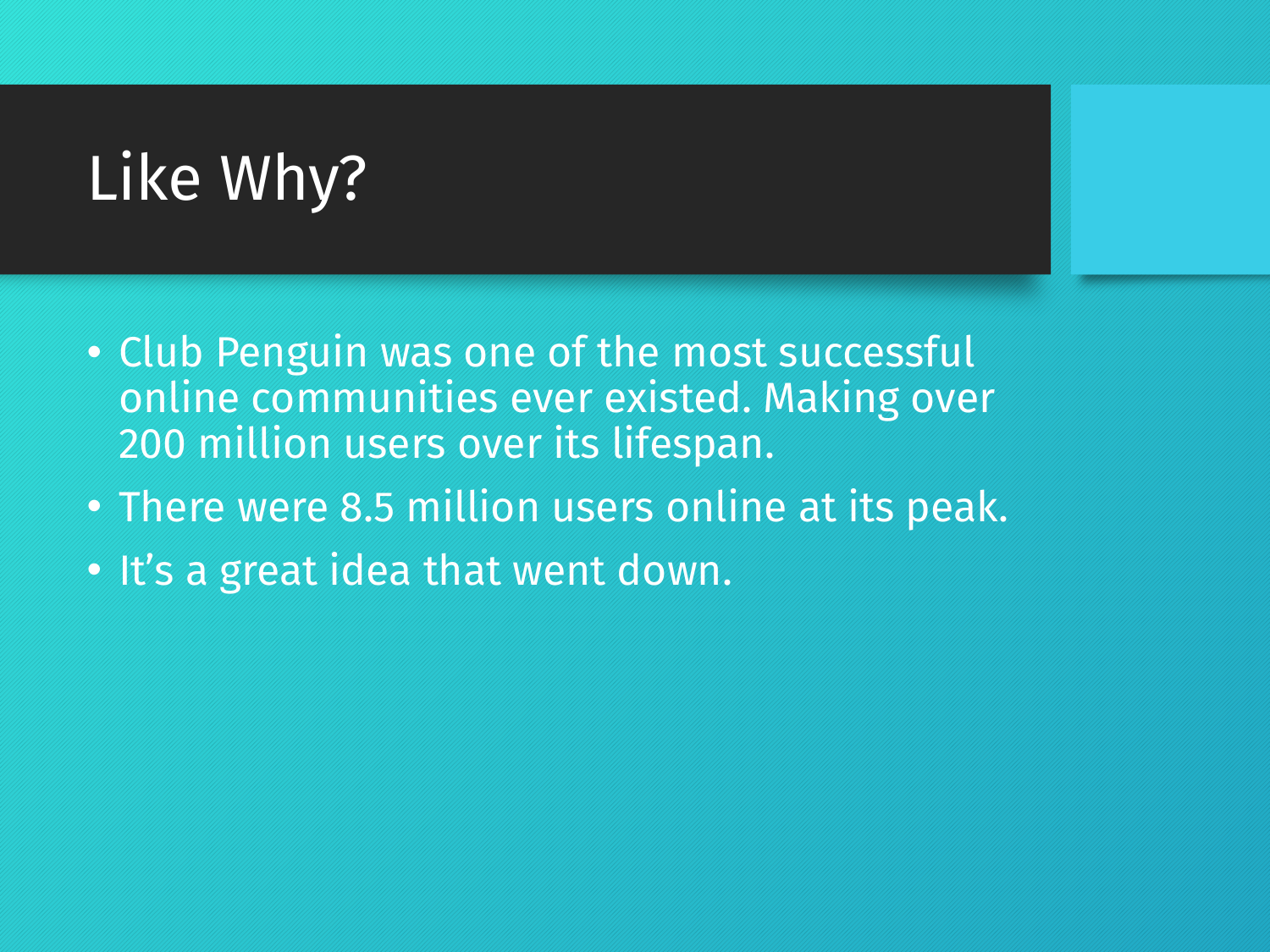

# Like Why?
Club Penguin was one of the most successful online communities ever existed. Making over 200 million users over its lifespan.
There were 8.5 million users online at its peak.
It’s a great idea that went down.